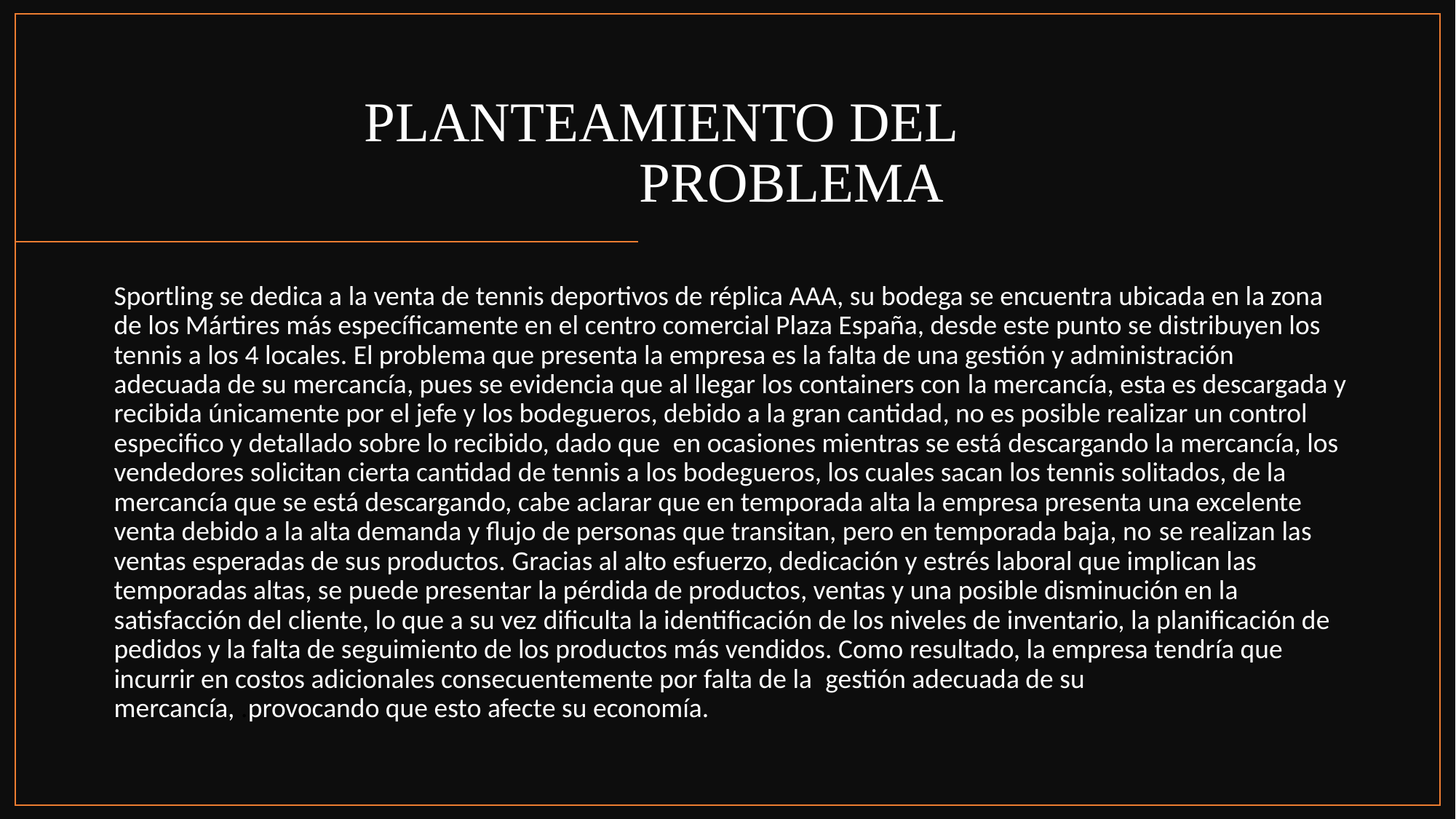

# PLANTEAMIENTO DEL PROBLEMA
Sportling se dedica a la venta de tennis deportivos de réplica AAA, su bodega se encuentra ubicada en la zona de los Mártires más específicamente en el centro comercial Plaza España, desde este punto se distribuyen los tennis a los 4 locales. El problema que presenta la empresa es la falta de una gestión y administración adecuada de su mercancía, pues se evidencia que al llegar los containers con la mercancía, esta es descargada y recibida únicamente por el jefe y los bodegueros, debido a la gran cantidad, no es posible realizar un control especifico y detallado sobre lo recibido, dado que  en ocasiones mientras se está descargando la mercancía, los vendedores solicitan cierta cantidad de tennis a los bodegueros, los cuales sacan los tennis solitados, de la mercancía que se está descargando, cabe aclarar que en temporada alta la empresa presenta una excelente venta debido a la alta demanda y flujo de personas que transitan, pero en temporada baja, no se realizan las ventas esperadas de sus productos. Gracias al alto esfuerzo, dedicación y estrés laboral que implican las temporadas altas, se puede presentar la pérdida de productos, ventas y una posible disminución en la satisfacción del cliente, lo que a su vez dificulta la identificación de los niveles de inventario, la planificación de pedidos y la falta de seguimiento de los productos más vendidos. Como resultado, la empresa tendría que incurrir en costos adicionales consecuentemente por falta de la  gestión adecuada de su mercancía, .provocando que esto afecte su economía.